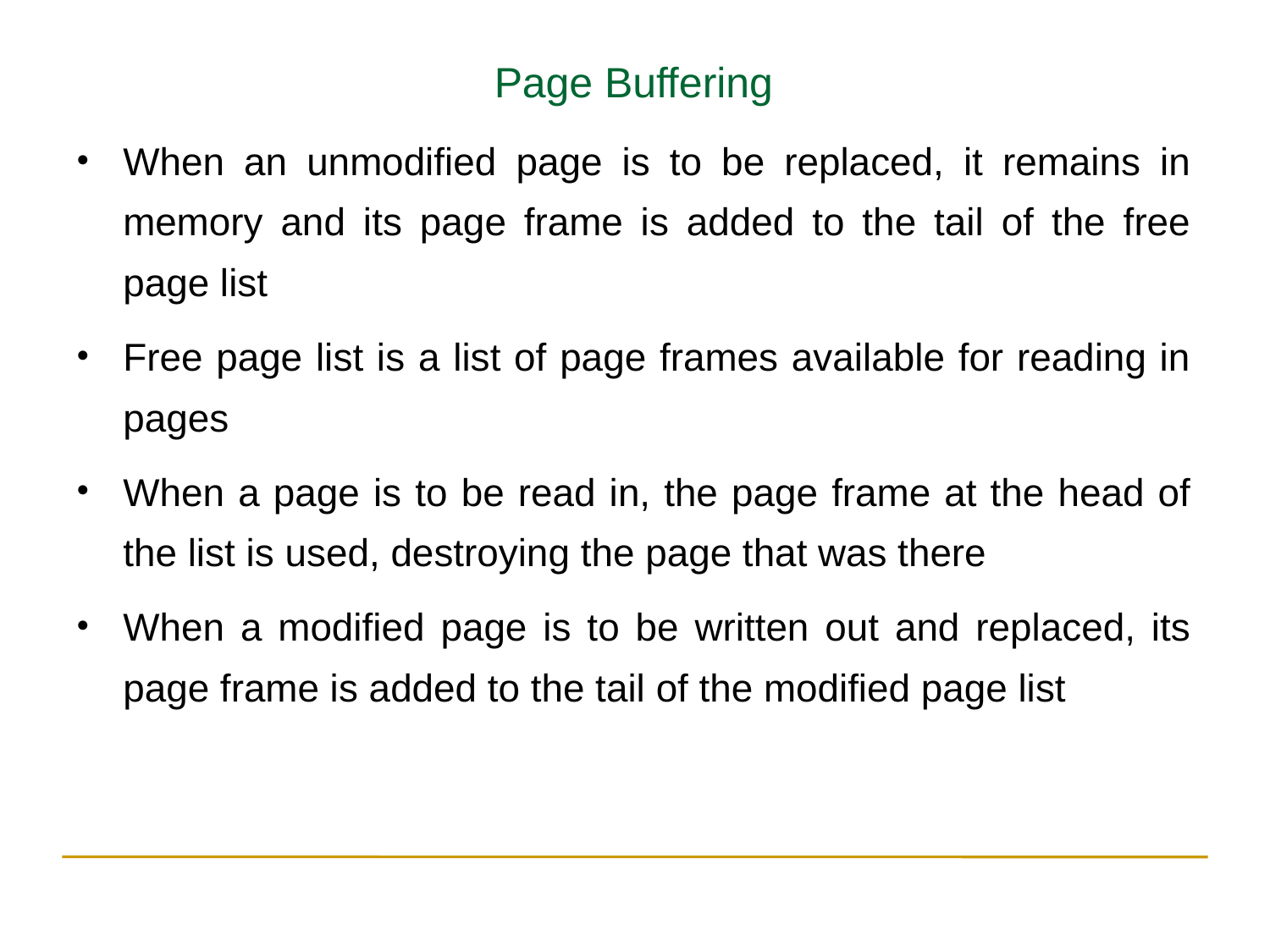

Page Buffering
When an unmodified page is to be replaced, it remains in memory and its page frame is added to the tail of the free page list
Free page list is a list of page frames available for reading in pages
When a page is to be read in, the page frame at the head of the list is used, destroying the page that was there
When a modified page is to be written out and replaced, its page frame is added to the tail of the modified page list